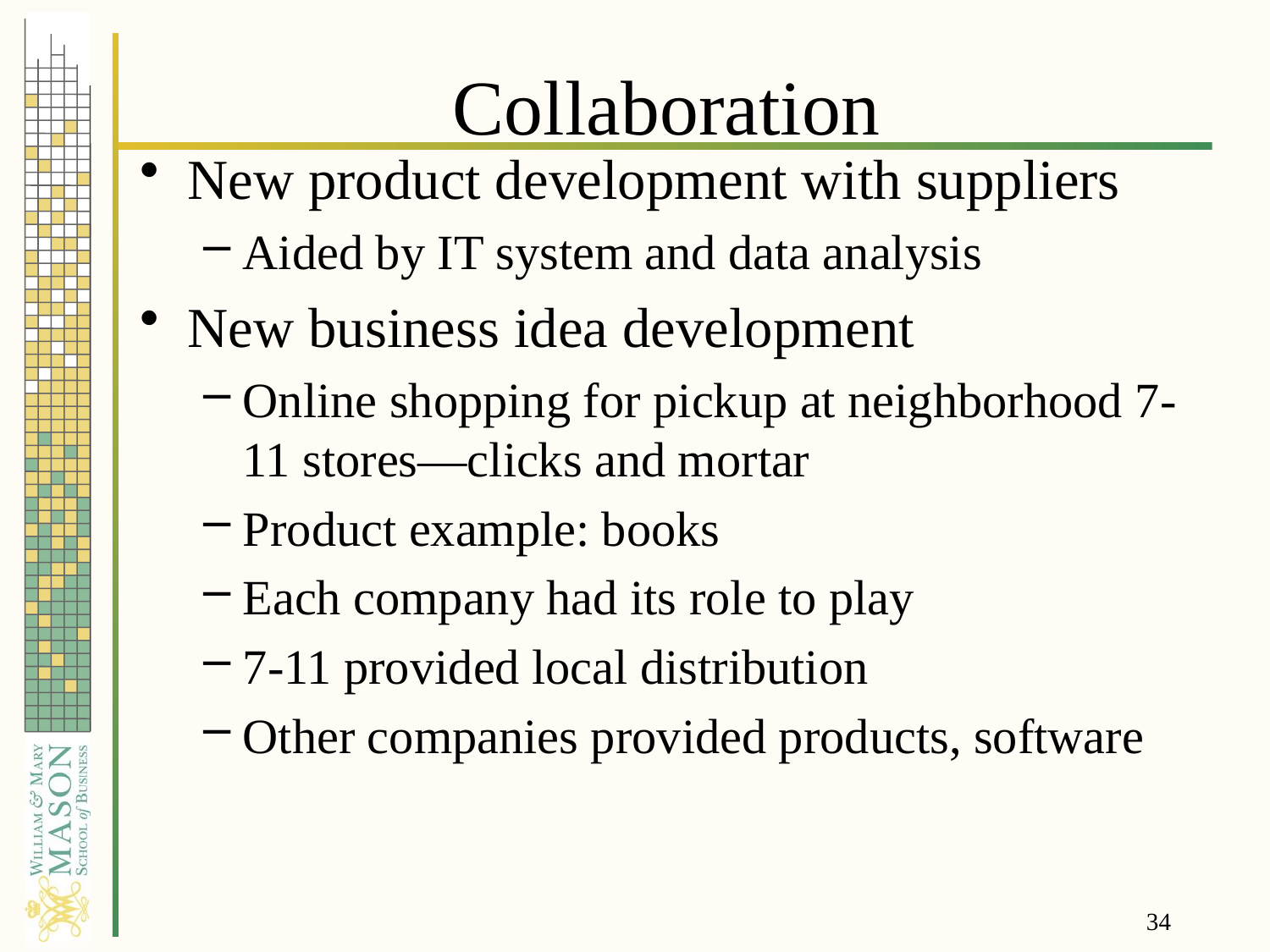

# Collaboration
New product development with suppliers
Aided by IT system and data analysis
New business idea development
Online shopping for pickup at neighborhood 7-11 stores—clicks and mortar
Product example: books
Each company had its role to play
7-11 provided local distribution
Other companies provided products, software
34